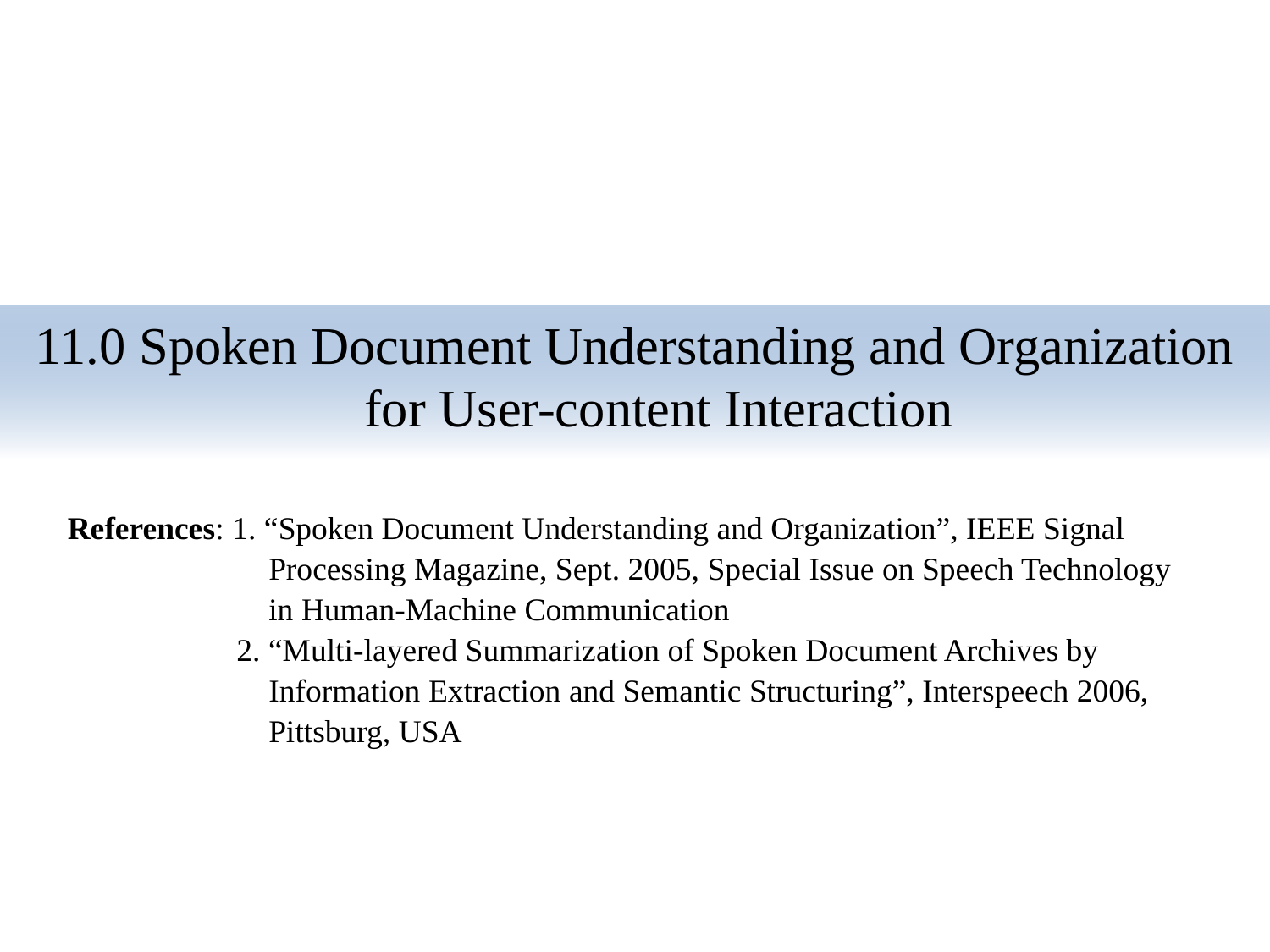

11.0 Spoken Document Understanding and Organization for User-content Interaction
References: 1. “Spoken Document Understanding and Organization”, IEEE Signal
                         Processing Magazine, Sept. 2005, Special Issue on Speech Technology
                         in Human-Machine Communication
                     2. “Multi-layered Summarization of Spoken Document Archives by
                         Information Extraction and Semantic Structuring”, Interspeech 2006,
                         Pittsburg, USA